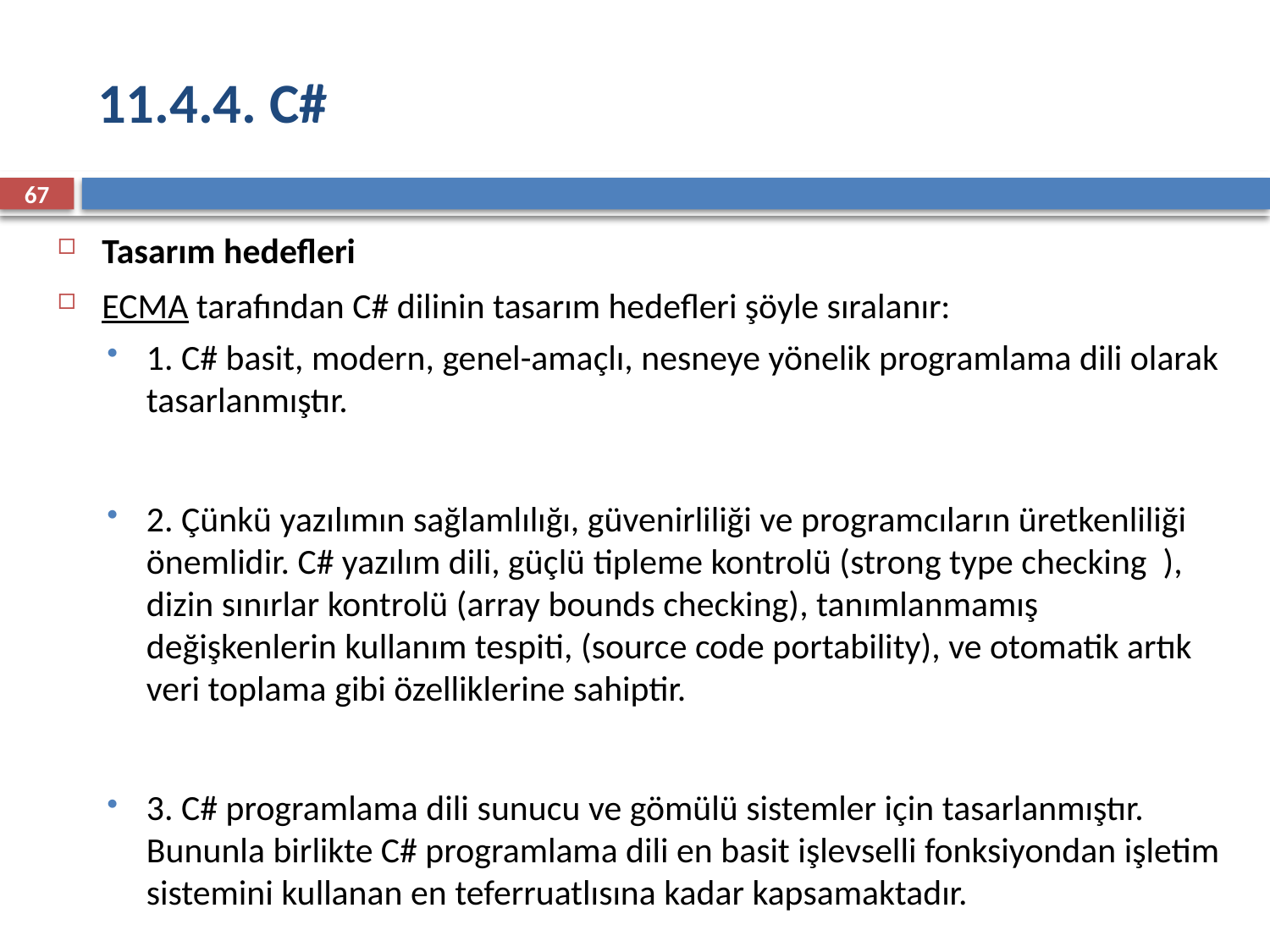

# 11.4.4. C#
67
Tasarım hedefleri
ECMA tarafından C# dilinin tasarım hedefleri şöyle sıralanır:
1. C# basit, modern, genel-amaçlı, nesneye yönelik programlama dili olarak tasarlanmıştır.

2. Çünkü yazılımın sağlamlılığı, güvenirliliği ve programcıların üretkenliliği önemlidir. C# yazılım dili, güçlü tipleme kontrolü (strong type checking  ), dizin sınırlar kontrolü (array bounds checking), tanımlanmamış değişkenlerin kullanım tespiti, (source code portability), ve otomatik artık veri toplama gibi özelliklerine sahiptir.

3. C# programlama dili sunucu ve gömülü sistemler için tasarlanmıştır. Bununla birlikte C# programlama dili en basit işlevselli fonksiyondan işletim sistemini kullanan en teferruatlısına kadar kapsamaktadır.